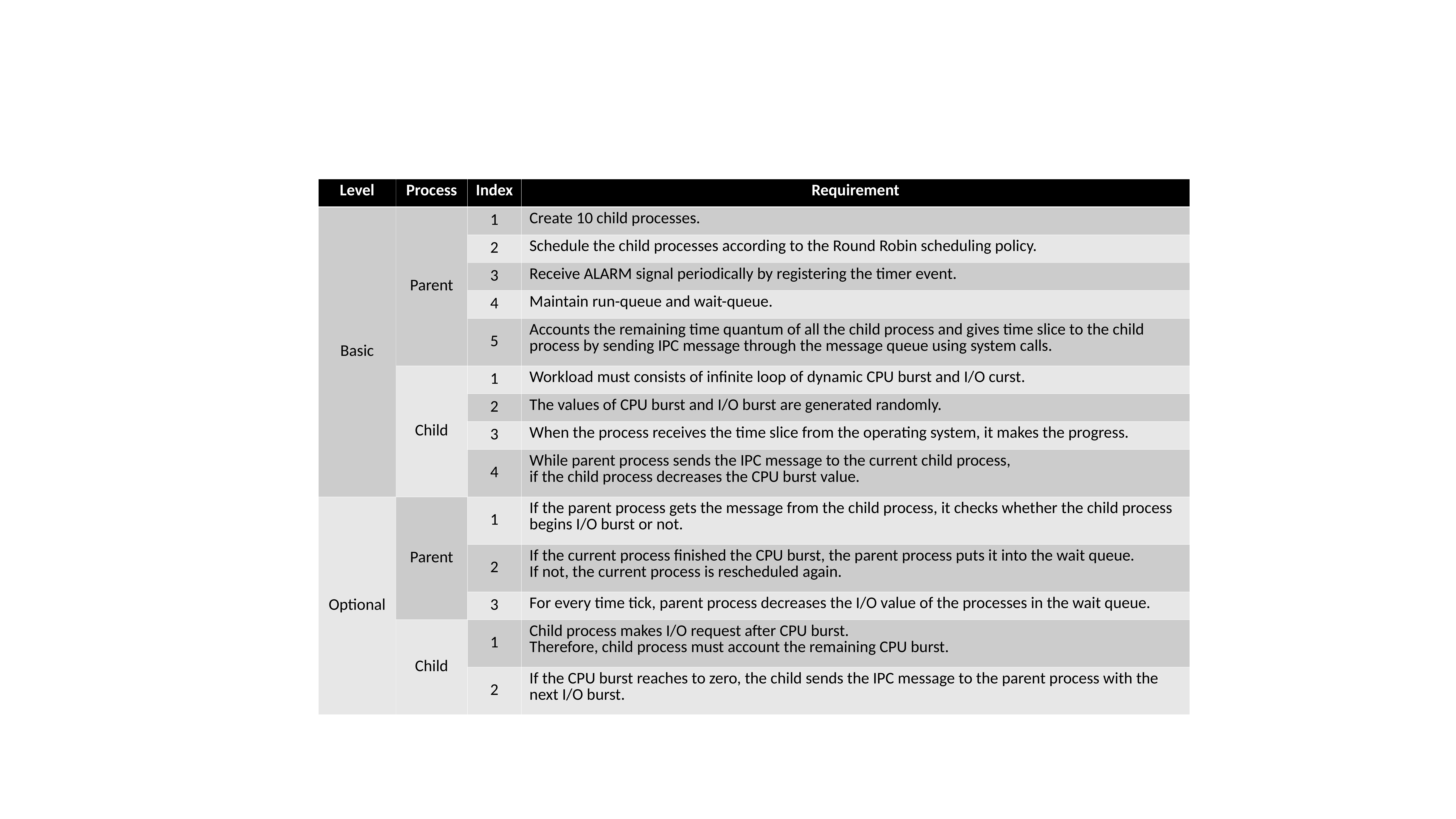

| Level | Process | Index | Requirement |
| --- | --- | --- | --- |
| Basic | Parent | 1 | Create 10 child processes. |
|  |  | 2 | Schedule the child processes according to the Round Robin scheduling policy. |
|  |  | 3 | Receive ALARM signal periodically by registering the timer event. |
|  |  | 4 | Maintain run-queue and wait-queue. |
|  |  | 5 | Accounts the remaining time quantum of all the child process and gives time slice to the child process by sending IPC message through the message queue using system calls. |
|  | Child | 1 | Workload must consists of infinite loop of dynamic CPU burst and I/O curst. |
|  |  | 2 | The values of CPU burst and I/O burst are generated randomly. |
|  |  | 3 | When the process receives the time slice from the operating system, it makes the progress. |
|  |  | 4 | While parent process sends the IPC message to the current child process, if the child process decreases the CPU burst value. |
| Optional | Parent | 1 | If the parent process gets the message from the child process, it checks whether the child process begins I/O burst or not. |
|  |  | 2 | If the current process finished the CPU burst, the parent process puts it into the wait queue. If not, the current process is rescheduled again. |
|  |  | 3 | For every time tick, parent process decreases the I/O value of the processes in the wait queue. |
|  | Child | 1 | Child process makes I/O request after CPU burst. Therefore, child process must account the remaining CPU burst. |
|  |  | 2 | If the CPU burst reaches to zero, the child sends the IPC message to the parent process with the next I/O burst. |